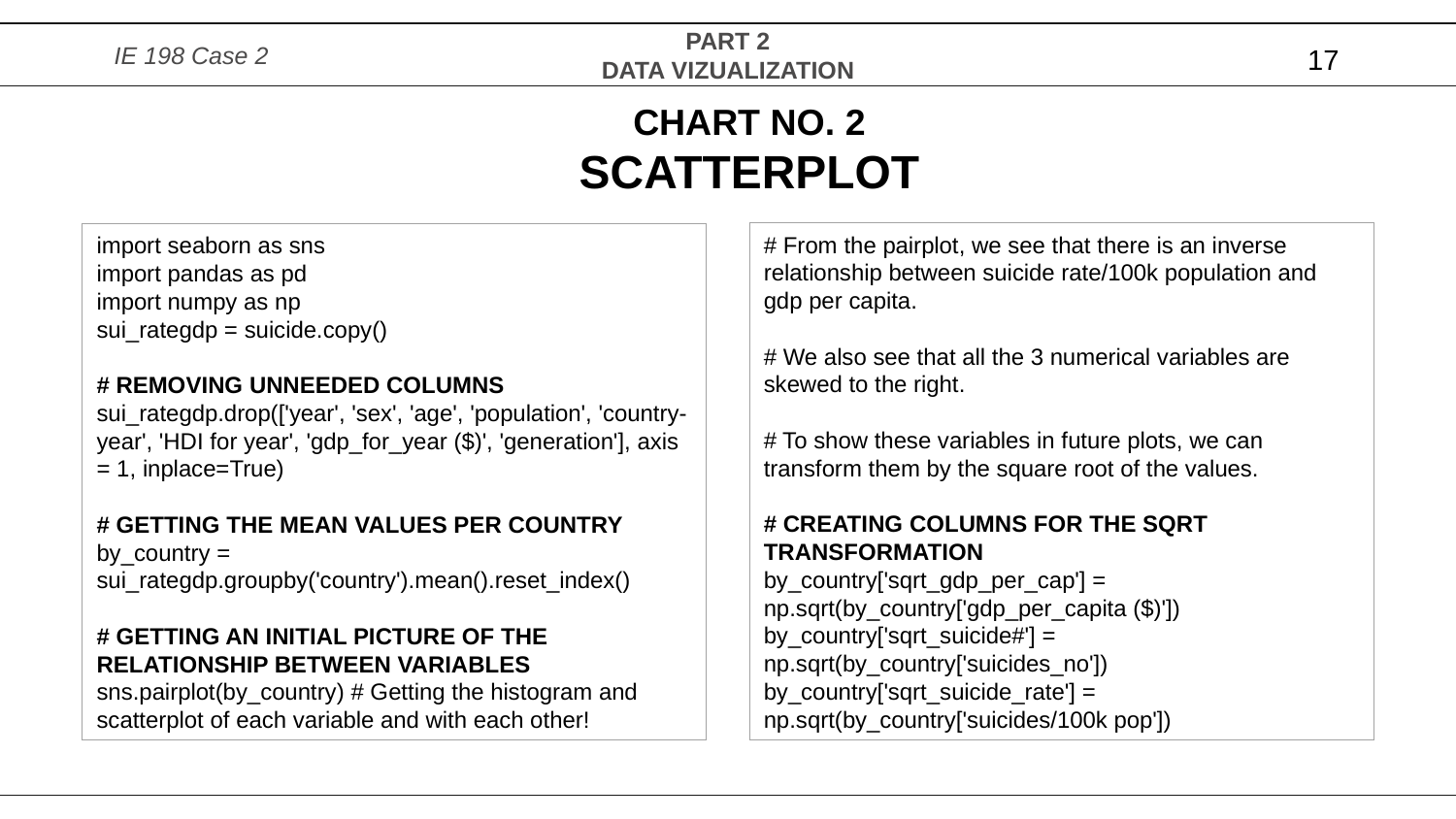

17
IE 198 Case 2
PART 2
DATA VIZUALIZATION
CHART NO. 2
SCATTERPLOT
# From the pairplot, we see that there is an inverse relationship between suicide rate/100k population and gdp per capita.

# We also see that all the 3 numerical variables are skewed to the right.

# To show these variables in future plots, we can transform them by the square root of the values.

# CREATING COLUMNS FOR THE SQRT TRANSFORMATION
by_country['sqrt_gdp_per_cap'] = np.sqrt(by_country['gdp_per_capita ($)'])
by_country['sqrt_suicide#'] = np.sqrt(by_country['suicides_no'])
by_country['sqrt_suicide_rate'] = np.sqrt(by_country['suicides/100k pop'])
import seaborn as sns
import pandas as pd
import numpy as np
sui_rategdp = suicide.copy()

# REMOVING UNNEEDED COLUMNS
sui_rategdp.drop(['year', 'sex', 'age', 'population', 'country-year', 'HDI for year', 'gdp_for_year ($)', 'generation'], axis = 1, inplace=True)

# GETTING THE MEAN VALUES PER COUNTRY
by_country = sui_rategdp.groupby('country').mean().reset_index()

# GETTING AN INITIAL PICTURE OF THE RELATIONSHIP BETWEEN VARIABLES
sns.pairplot(by_country) # Getting the histogram and scatterplot of each variable and with each other!